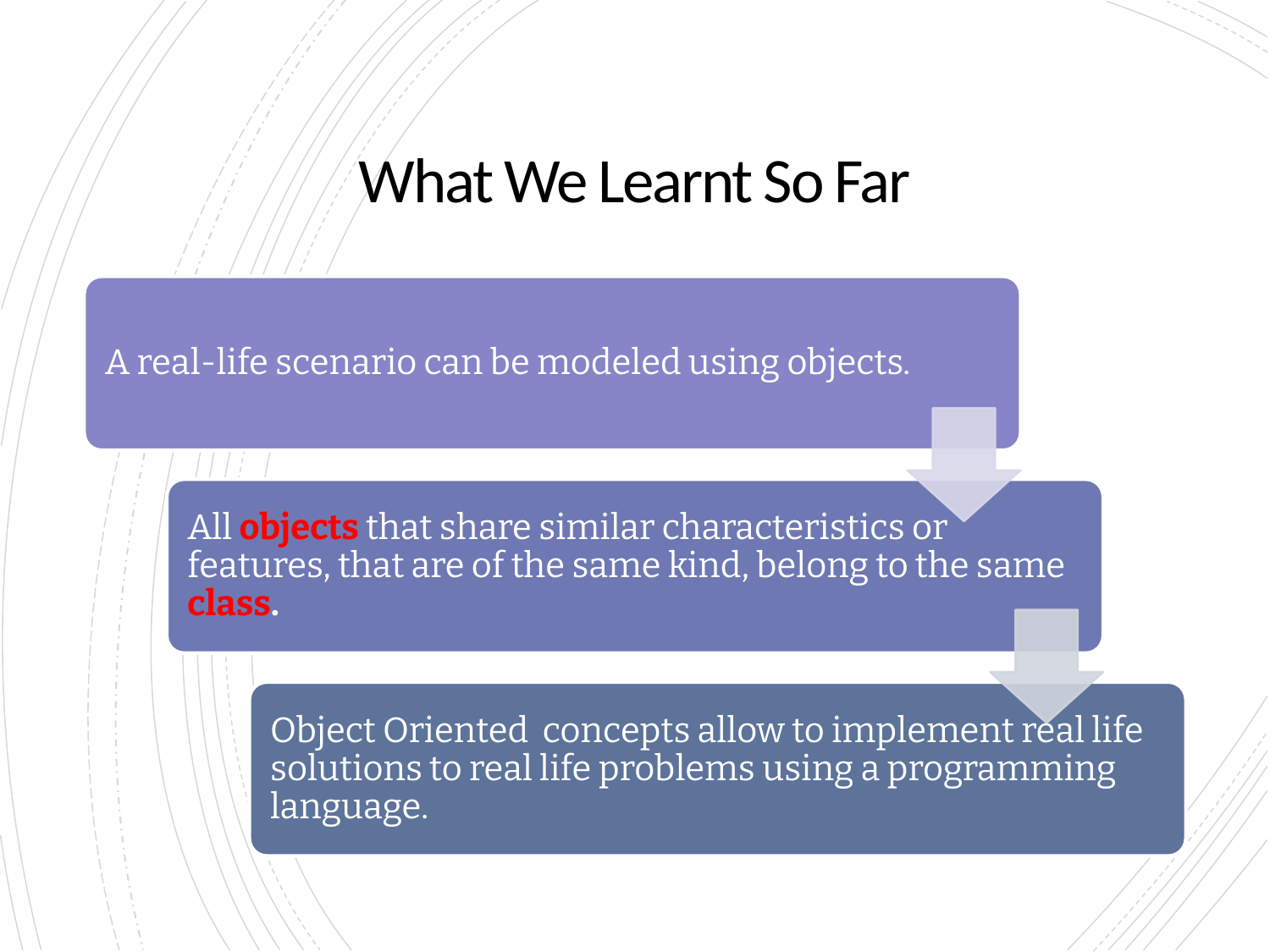

# What We Learnt So Far
A real-life scenario can be modeled using objects.
All objects that share similar characteristics or features, that are of the same kind, belong to the same class.
Object Oriented  concepts allow to implement real life solutions to real life problems using a programming language.